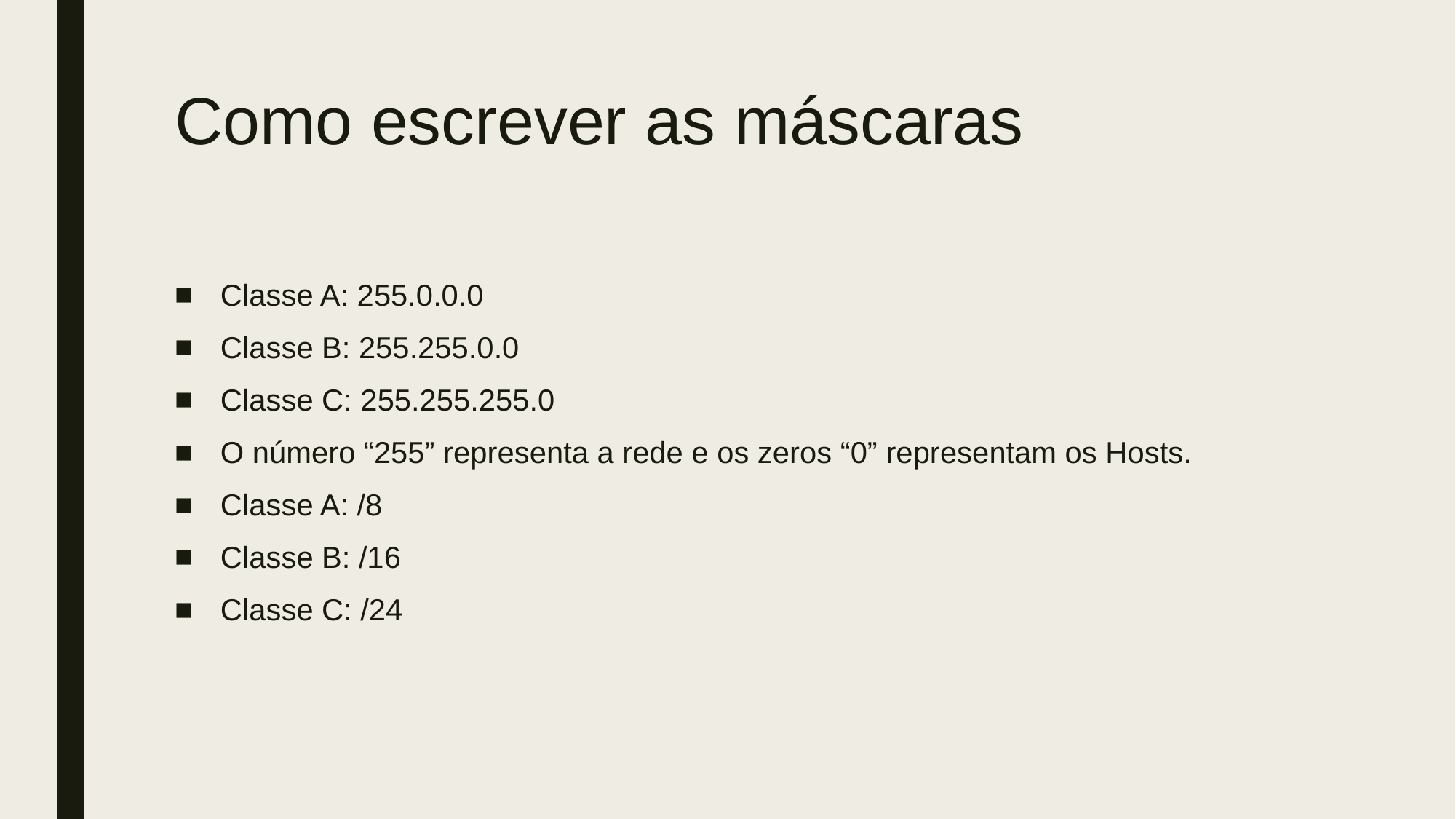

# Como escrever as máscaras
Classe A: 255.0.0.0
Classe B: 255.255.0.0
Classe C: 255.255.255.0
O número “255” representa a rede e os zeros “0” representam os Hosts.
Classe A: /8
Classe B: /16
Classe C: /24